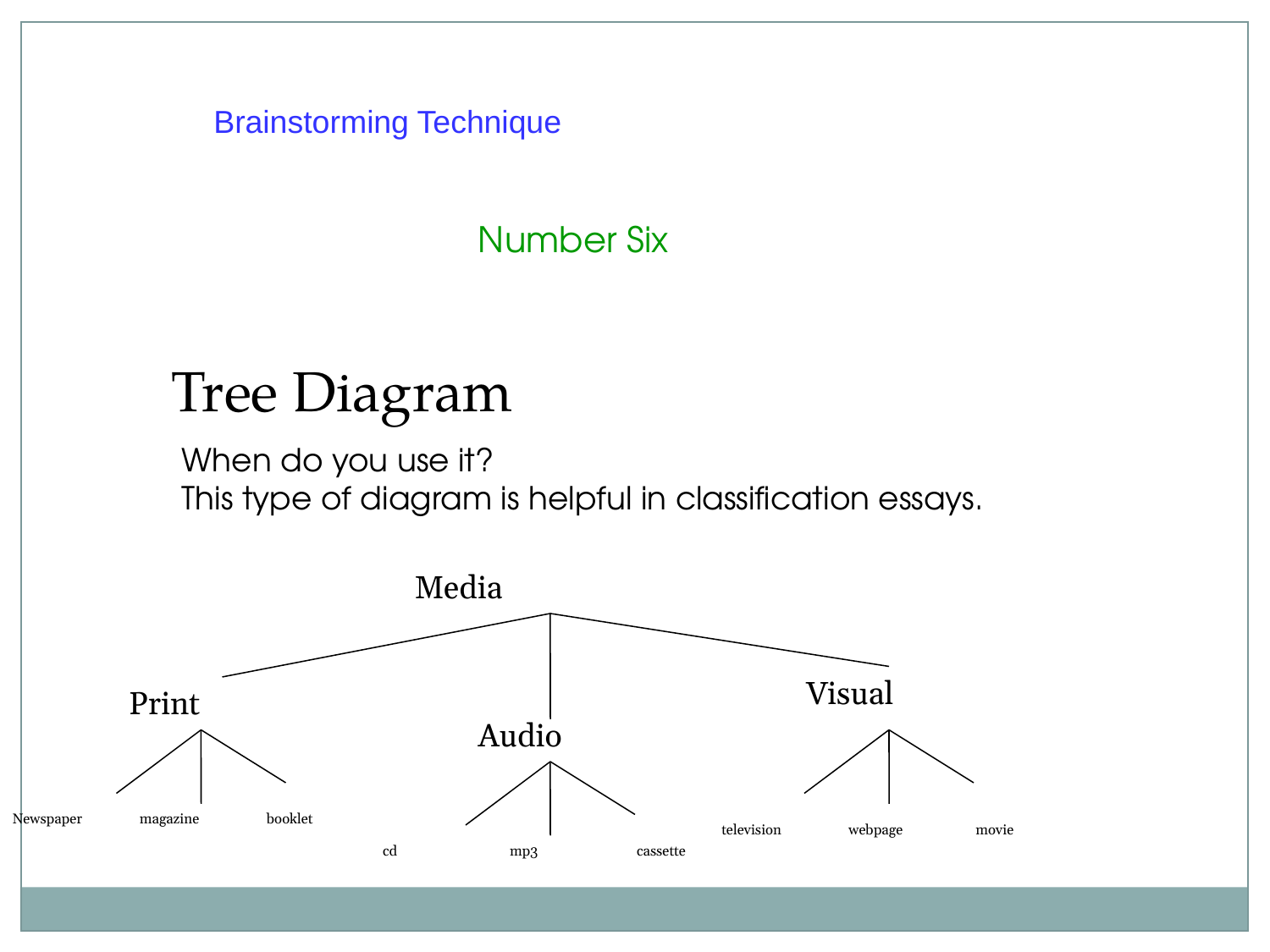

Brainstorming Technique
Number Six
Tree Diagram
When do you use it?
This type of diagram is helpful in classification essays.
Media

Visual
Print
Audio

Newspaper	magazine	booklet
television	webpage	movie
cd	mp3	cassette